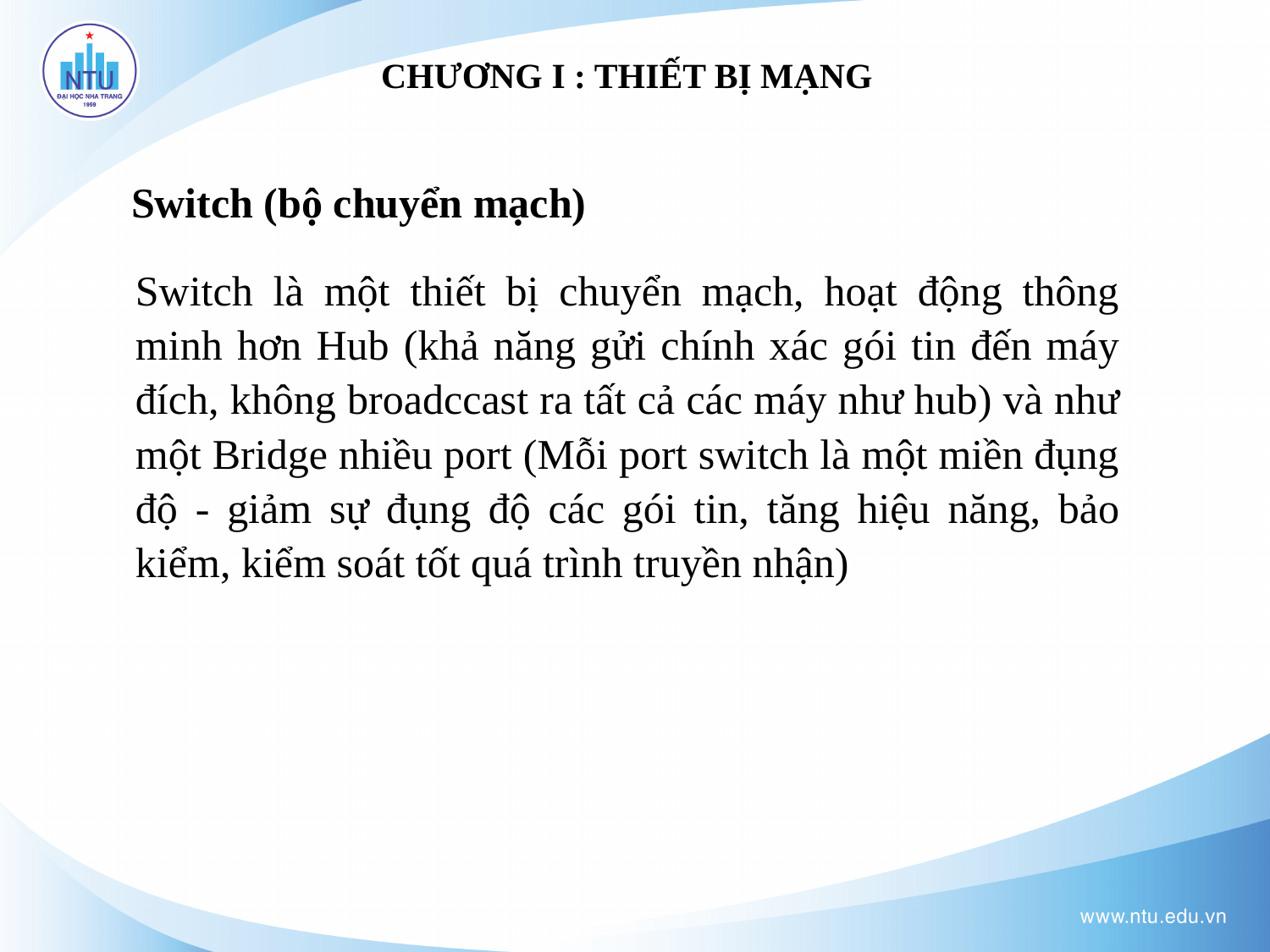

# CHƯƠNG I : THIẾT BỊ MẠNG
Switch (bộ chuyển mạch)
Switch là một thiết bị chuyển mạch, hoạt động thông minh hơn Hub (khả năng gửi chính xác gói tin đến máy đích, không broadccast ra tất cả các máy như hub) và như một Bridge nhiều port (Mỗi port switch là một miền đụng độ - giảm sự đụng độ các gói tin, tăng hiệu năng, bảo kiểm, kiểm soát tốt quá trình truyền nhận)